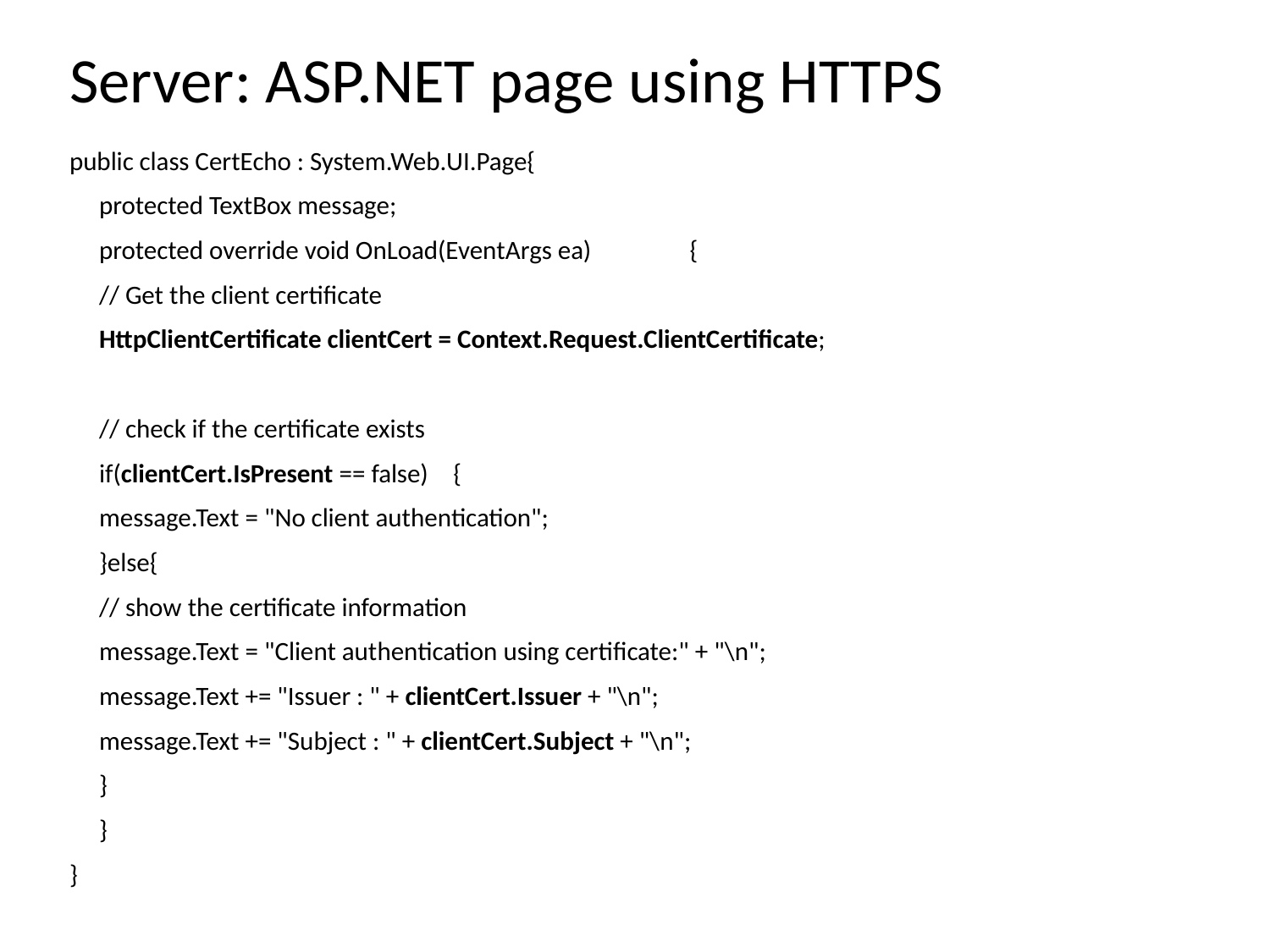

# Server: ASP.NET page using HTTPS
public class CertEcho : System.Web.UI.Page{
	protected TextBox message;
	protected override void OnLoad(EventArgs ea)	{
		// Get the client certificate
		HttpClientCertificate clientCert = Context.Request.ClientCertificate;

		// check if the certificate exists
		if(clientCert.IsPresent == false)		{
			message.Text = "No client authentication";
		}else{
			// show the certificate information
			message.Text = "Client authentication using certificate:" + "\n";
			message.Text += "Issuer : " + clientCert.Issuer + "\n";
			message.Text += "Subject : " + clientCert.Subject + "\n";
		}
	}
}